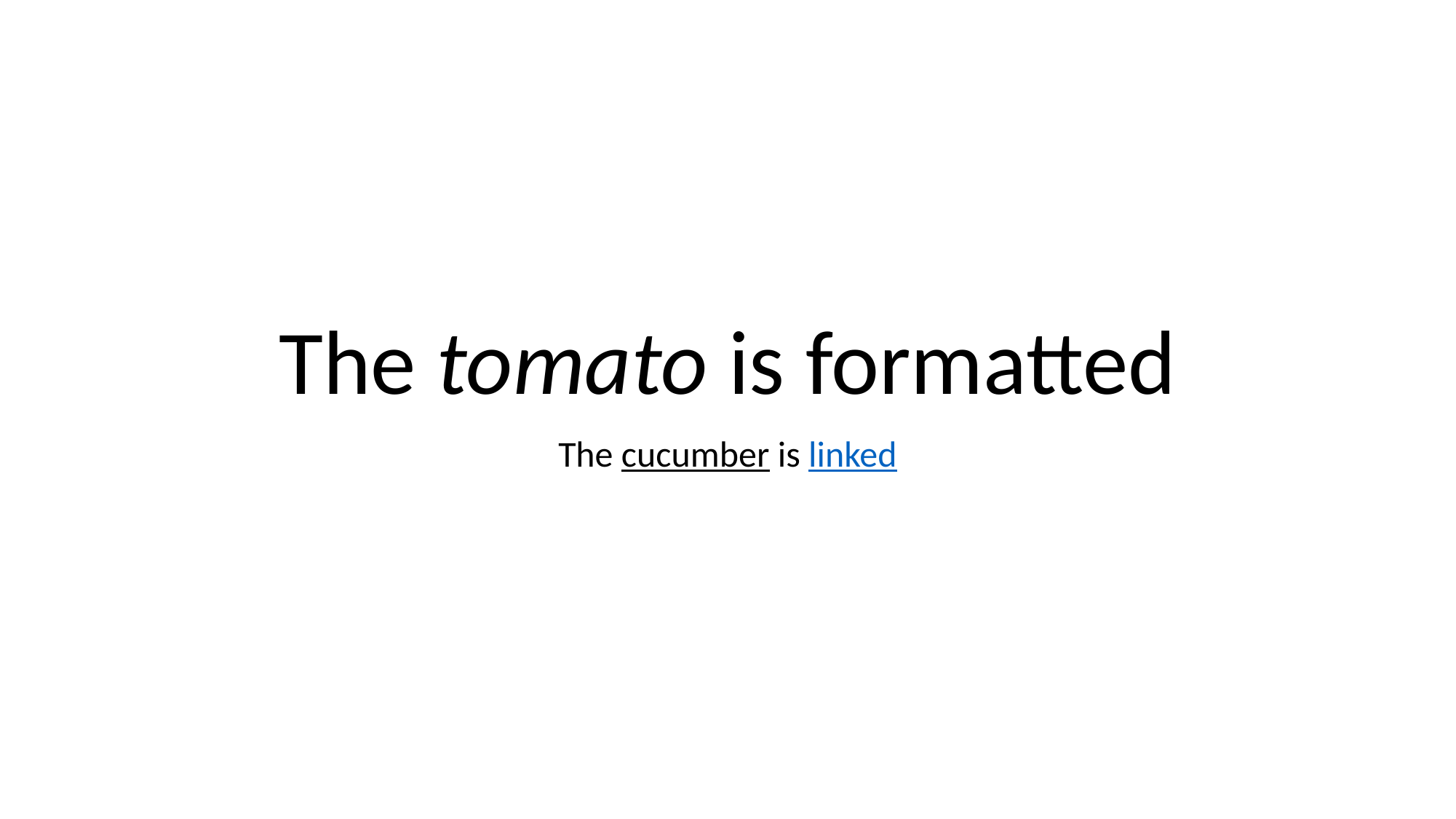

# The tomato is formatted
The cucumber is linked